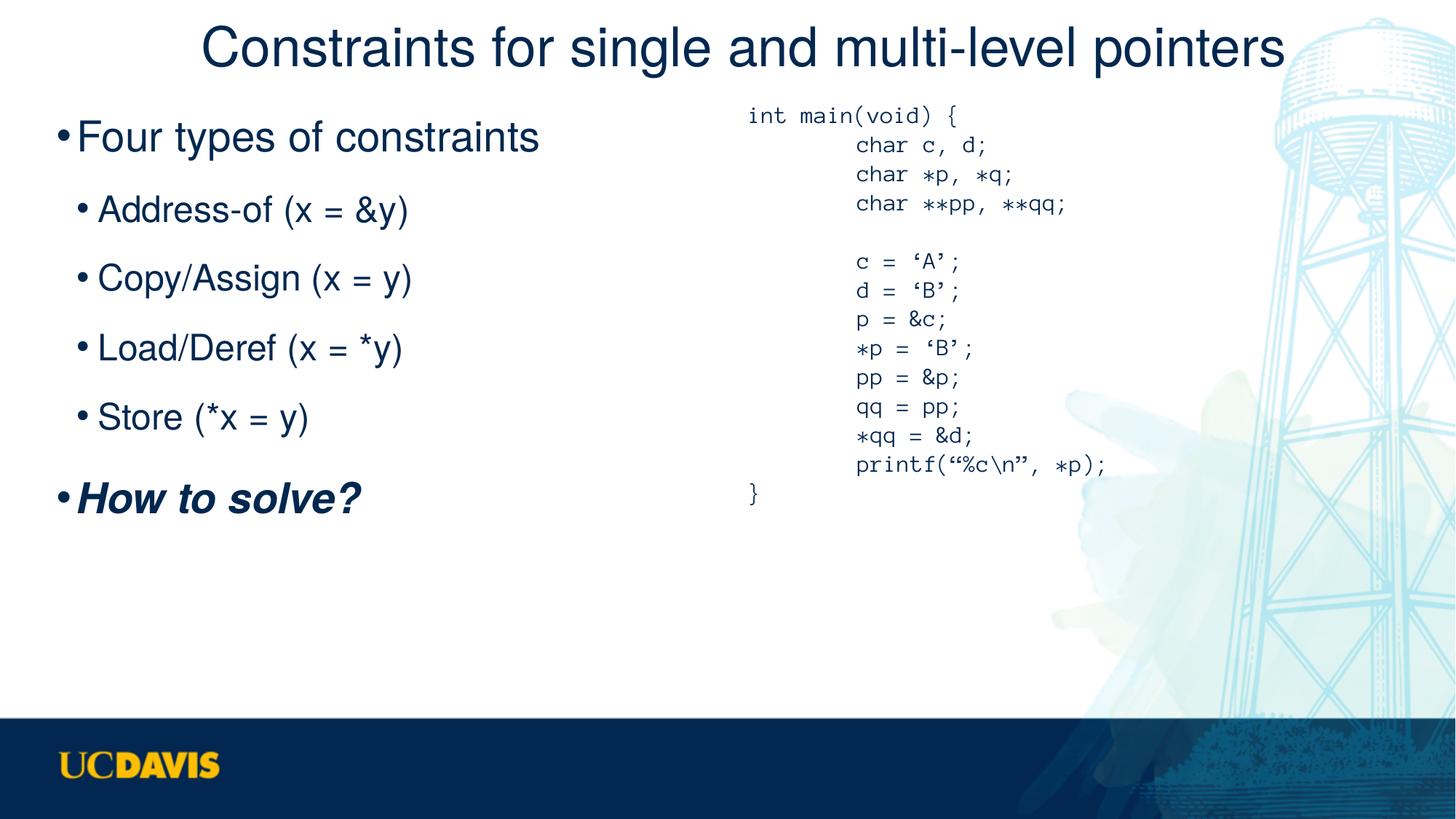

# Constraints for single and multi-level pointers
Four types of constraints
Address-of (x = &y)
Copy/Assign (x = y)
Load/Deref (x = *y)
Store (*x = y)
How to solve?

int main(void) {
	char c, d;
	char *p, *q;
	char **pp, **qq;

	c = ‘A’;
	d = ‘B’;
	p = &c;
	*p = ‘B’;
	pp = &p;
	qq = pp;
	*qq = &d;
	printf(“%c\n”, *p);
}